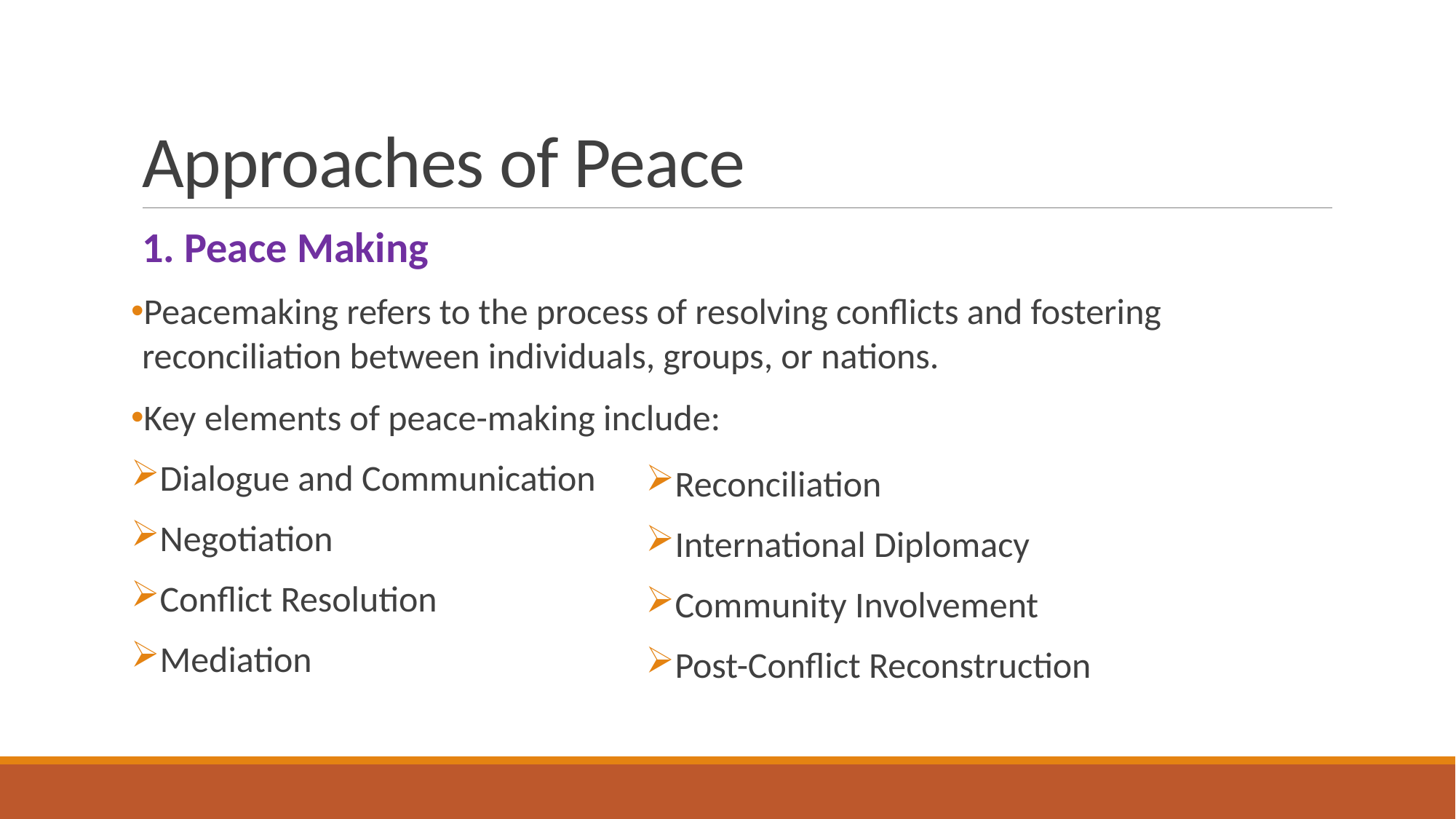

# Approaches of Peace
1. Peace Making
Peacemaking refers to the process of resolving conflicts and fostering reconciliation between individuals, groups, or nations.
Key elements of peace-making include:
Dialogue and Communication
Negotiation
Conflict Resolution
Mediation
Reconciliation
International Diplomacy
Community Involvement
Post-Conflict Reconstruction